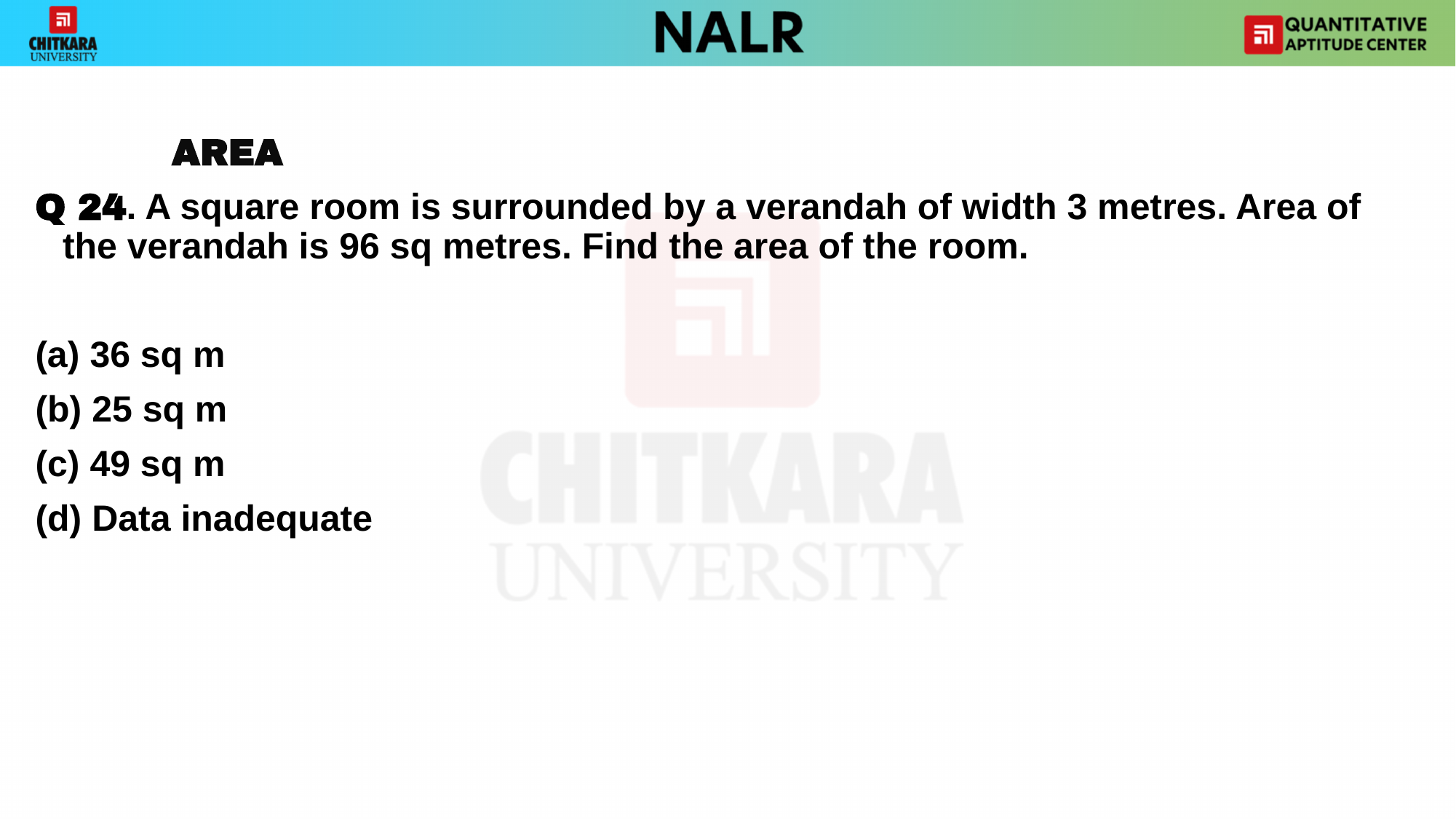

#
		AREA
Q 24. A square room is surrounded by a verandah of width 3 metres. Area of the verandah is 96 sq metres. Find the area of the room.

36 sq m
(b) 25 sq m
(c) 49 sq m
(d) Data inadequate